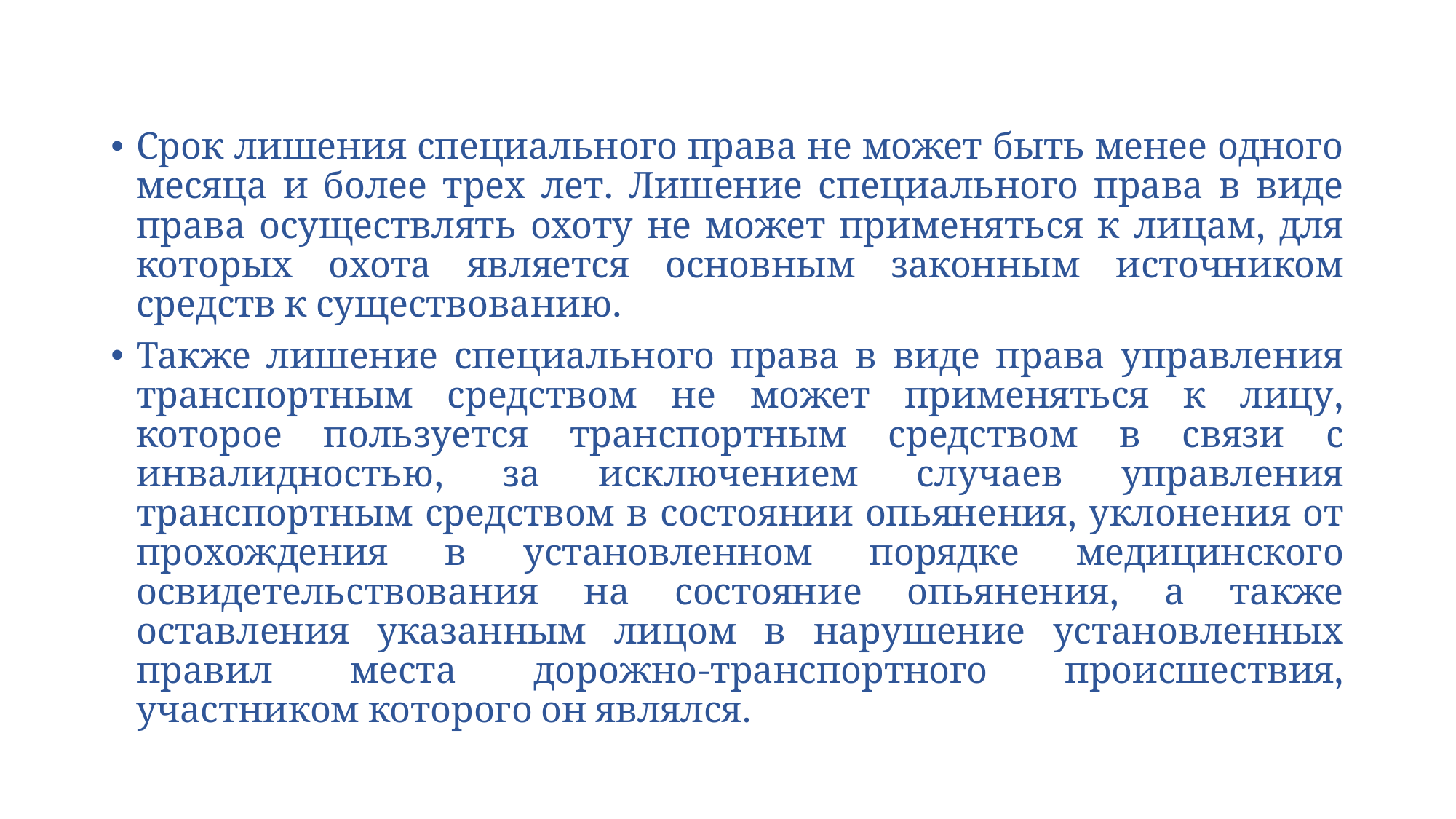

Срок лишения специального права не может быть менее одного месяца и более трех лет. Лишение специального права в виде права осуществлять охоту не может применяться к лицам, для которых охота является основным законным источником средств к существованию.
Также лишение специального права в виде права управления транспортным средством не может применяться к лицу, которое пользуется транспортным средством в связи с инвалидностью, за исключением случаев управления транспортным средством в состоянии опьянения, уклонения от прохождения в установленном порядке медицинского освидетельствования на состояние опьянения, а также оставления указанным лицом в нарушение установленных правил места дорожно-транспортного происшествия, участником которого он являлся.